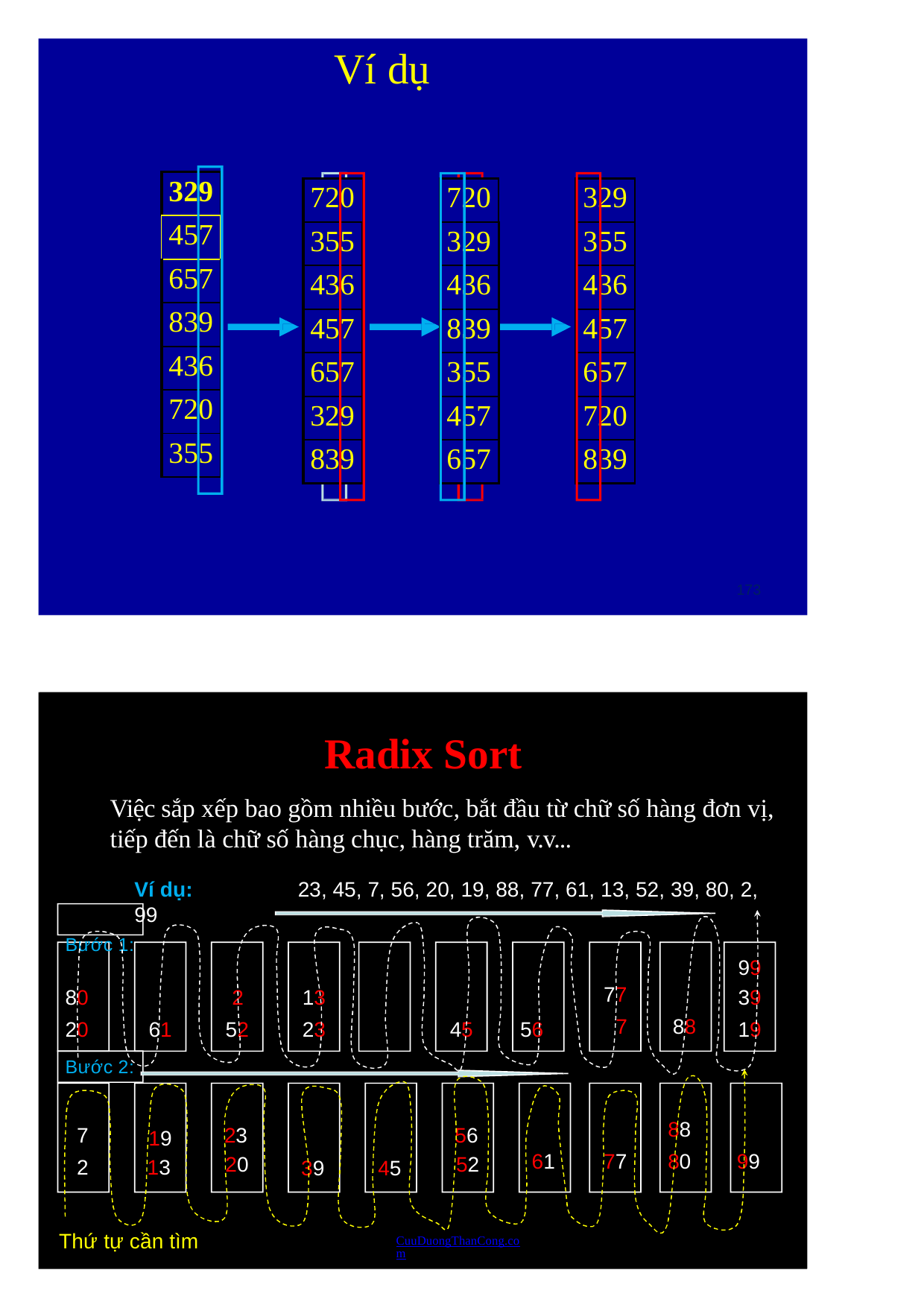

# Ví dụ

| 329 |
| --- |
| 457 |
| 657 |
| 839 |
| 436 |
| 720 |
| 355 |

| 720 |
| --- |
| 355 |
| 436 |
| 457 |
| 657 |
| 329 |
| 839 |
| 720 |
| --- |
| 329 |
| 436 |
| 839 |
| 355 |
| 457 |
| 657 |
| 329 |
| --- |
| 355 |
| 436 |
| 457 |
| 657 |
| 720 |
| 839 |
173

Radix Sort
Việc sắp xếp bao gồm nhiều bước, bắt đầu từ chữ số hàng đơn vị,  tiếp đến là chữ số hàng chục, hàng trăm, v.v...
Ví dụ:	23, 45, 7, 56, 20, 19, 88, 77, 61, 13, 52, 39, 80, 2, 99
Bước 1:

99
39
19
77
7
80
20
Bước 2:
2
52
13
23
88
61
45
56
88
77	80
7
2
23
20
56
52
19
13
61
99
39
45
Thứ tự cần tìm
CuuDuongThanCong.com